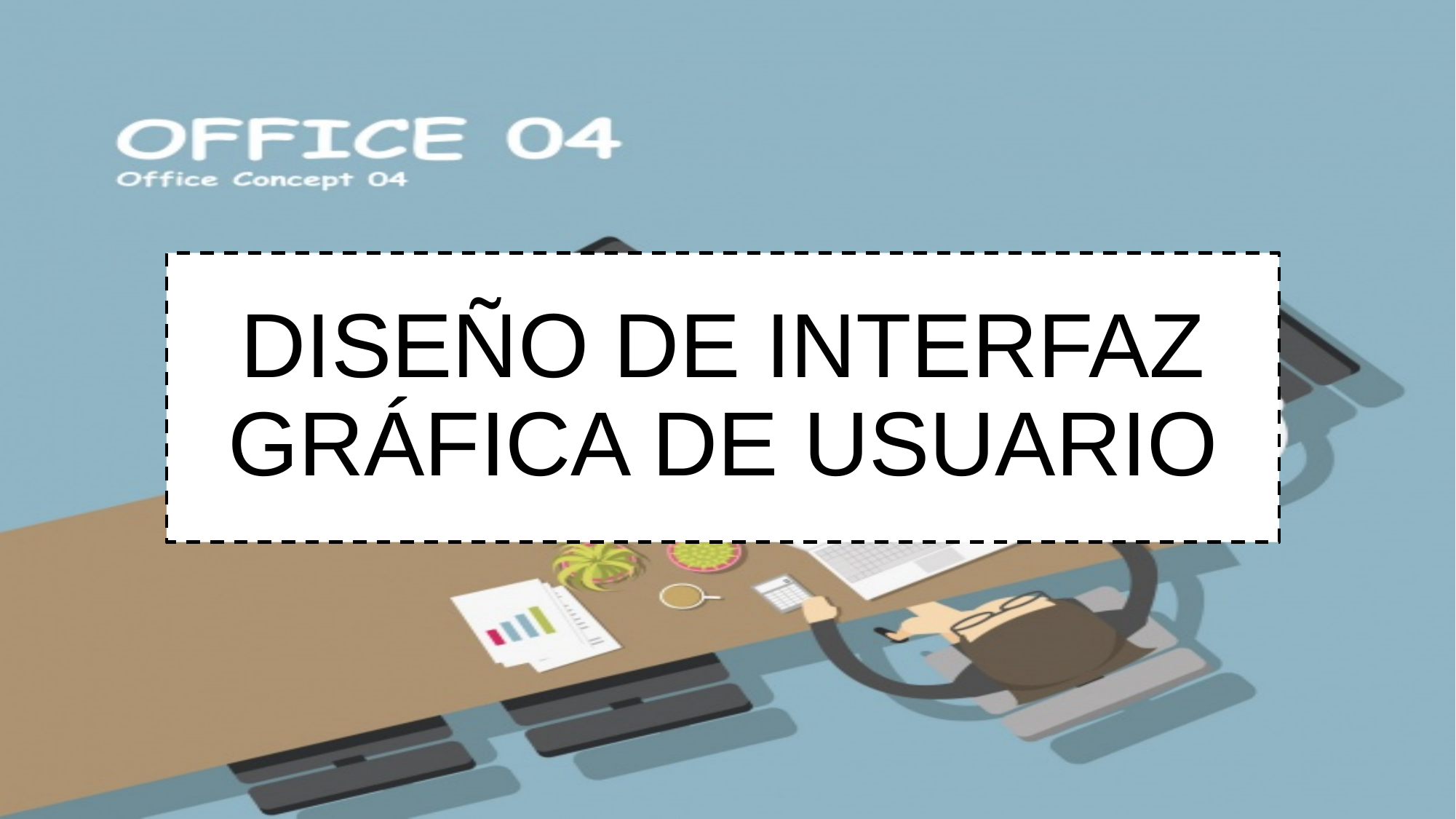

# DISEÑO DE INTERFAZ GRÁFICA DE USUARIO